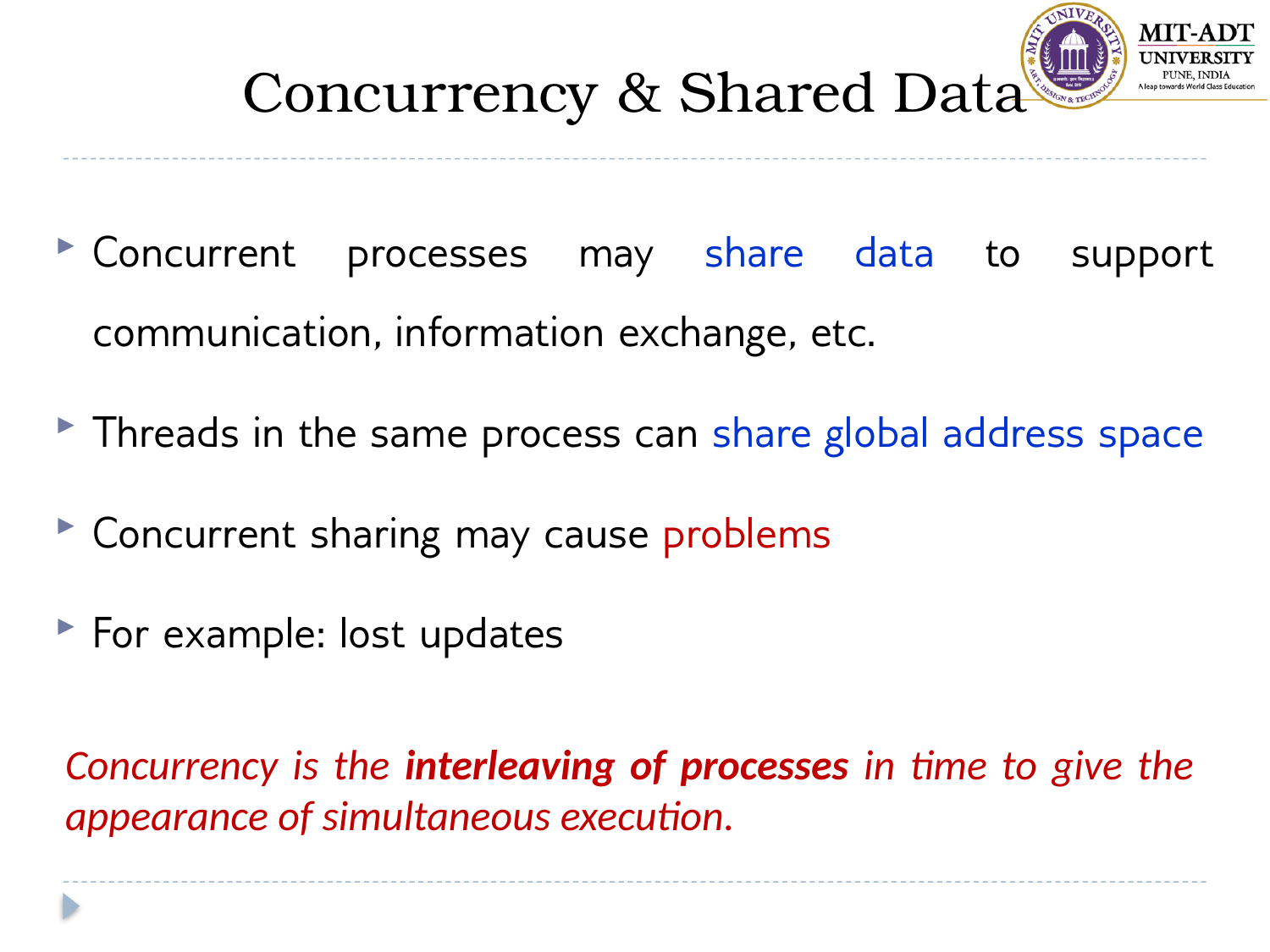

# Concurrency & Shared Data
Concurrent processes may share data to support communication, information exchange, etc.
Threads in the same process can share global address space
Concurrent sharing may cause problems
For example: lost updates
Concurrency is the interleaving of processes in time to give the appearance of simultaneous execution.